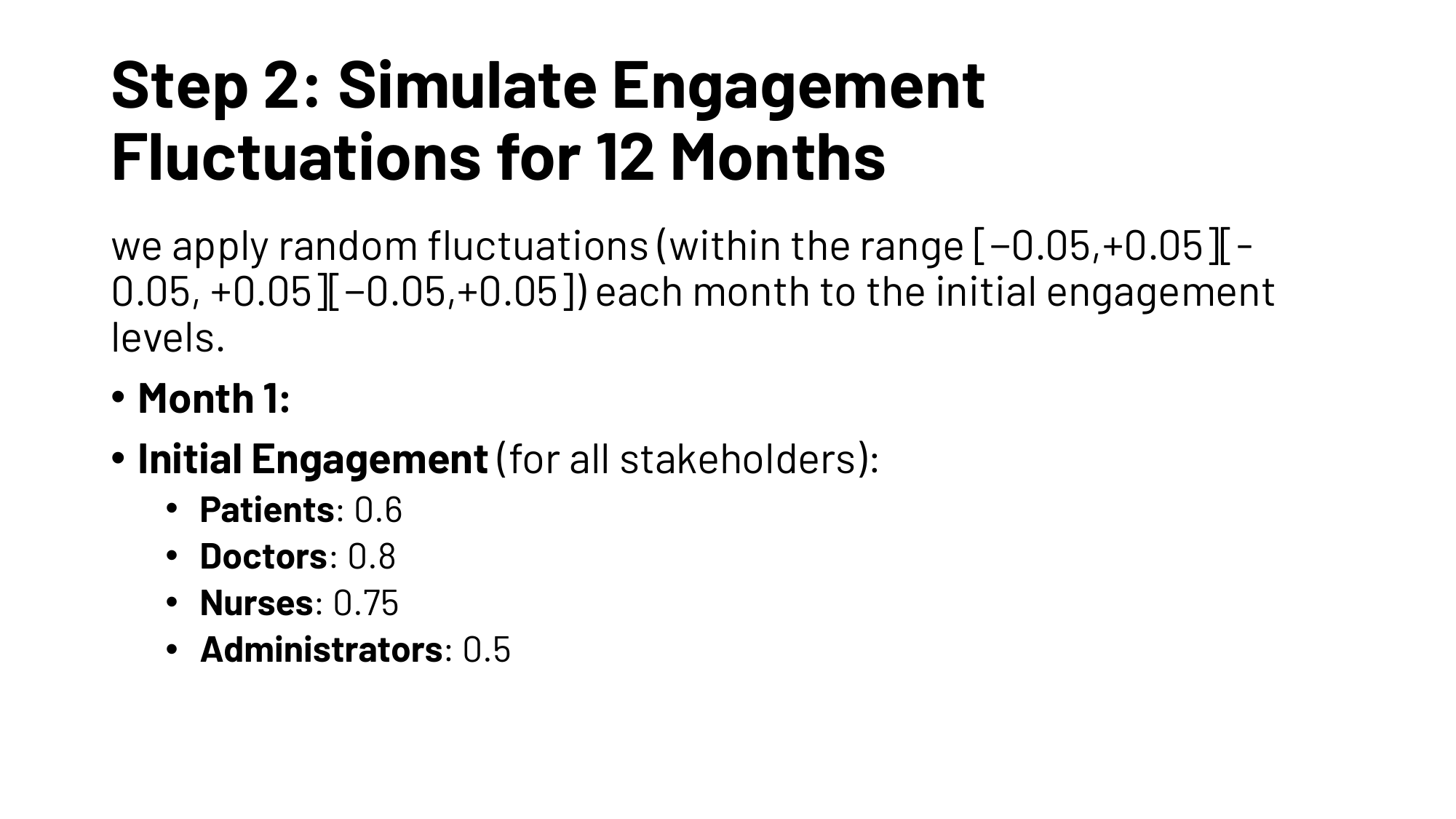

# Step 2: Simulate Engagement Fluctuations for 12 Months
we apply random fluctuations (within the range [−0.05,+0.05][-0.05, +0.05][−0.05,+0.05]) each month to the initial engagement levels.
Month 1:
Initial Engagement (for all stakeholders):
Patients: 0.6
Doctors: 0.8
Nurses: 0.75
Administrators: 0.5